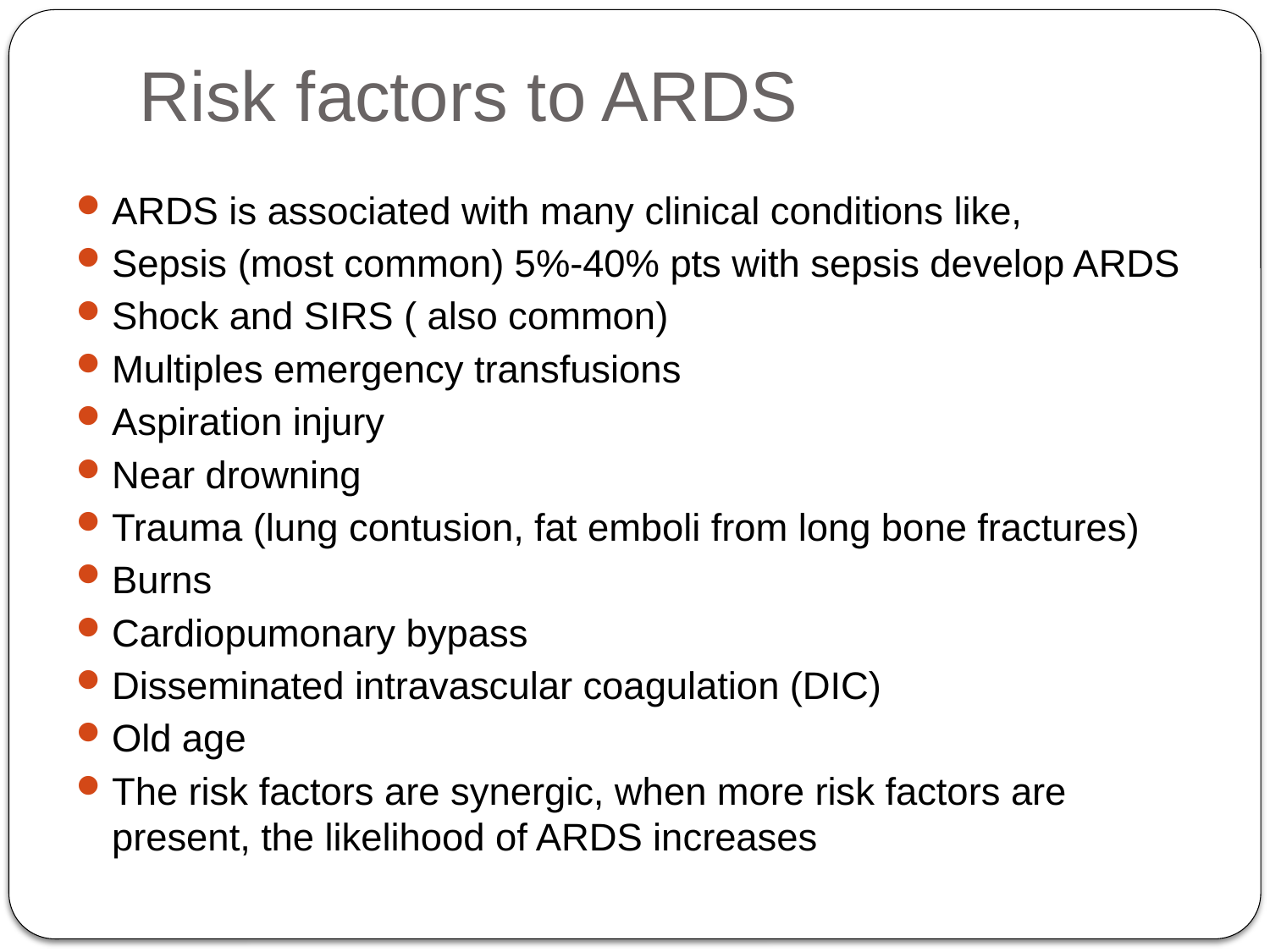

# Risk factors to ARDS
ARDS is associated with many clinical conditions like,
Sepsis (most common) 5%-40% pts with sepsis develop ARDS
Shock and SIRS ( also common)
Multiples emergency transfusions
Aspiration injury
Near drowning
Trauma (lung contusion, fat emboli from long bone fractures)
Burns
Cardiopumonary bypass
Disseminated intravascular coagulation (DIC)
Old age
The risk factors are synergic, when more risk factors are present, the likelihood of ARDS increases